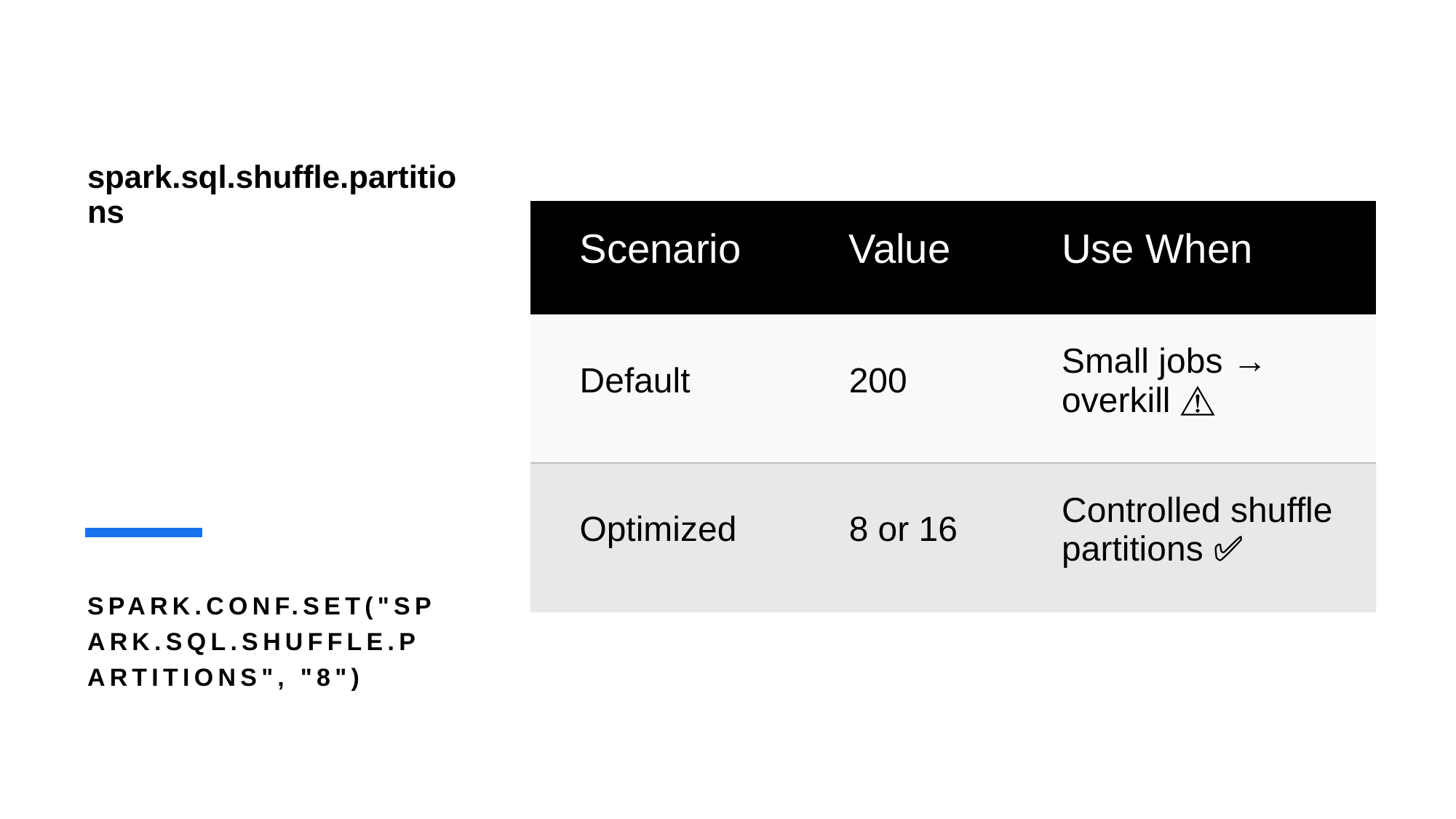

# spark.sql.shuffle.partitions
| Scenario | Value | Use When |
| --- | --- | --- |
| Default | 200 | Small jobs → overkill ⚠️ |
| Optimized | 8 or 16 | Controlled shuffle partitions ✅ |
spark.conf.set("spark.sql.shuffle.partitions", "8")